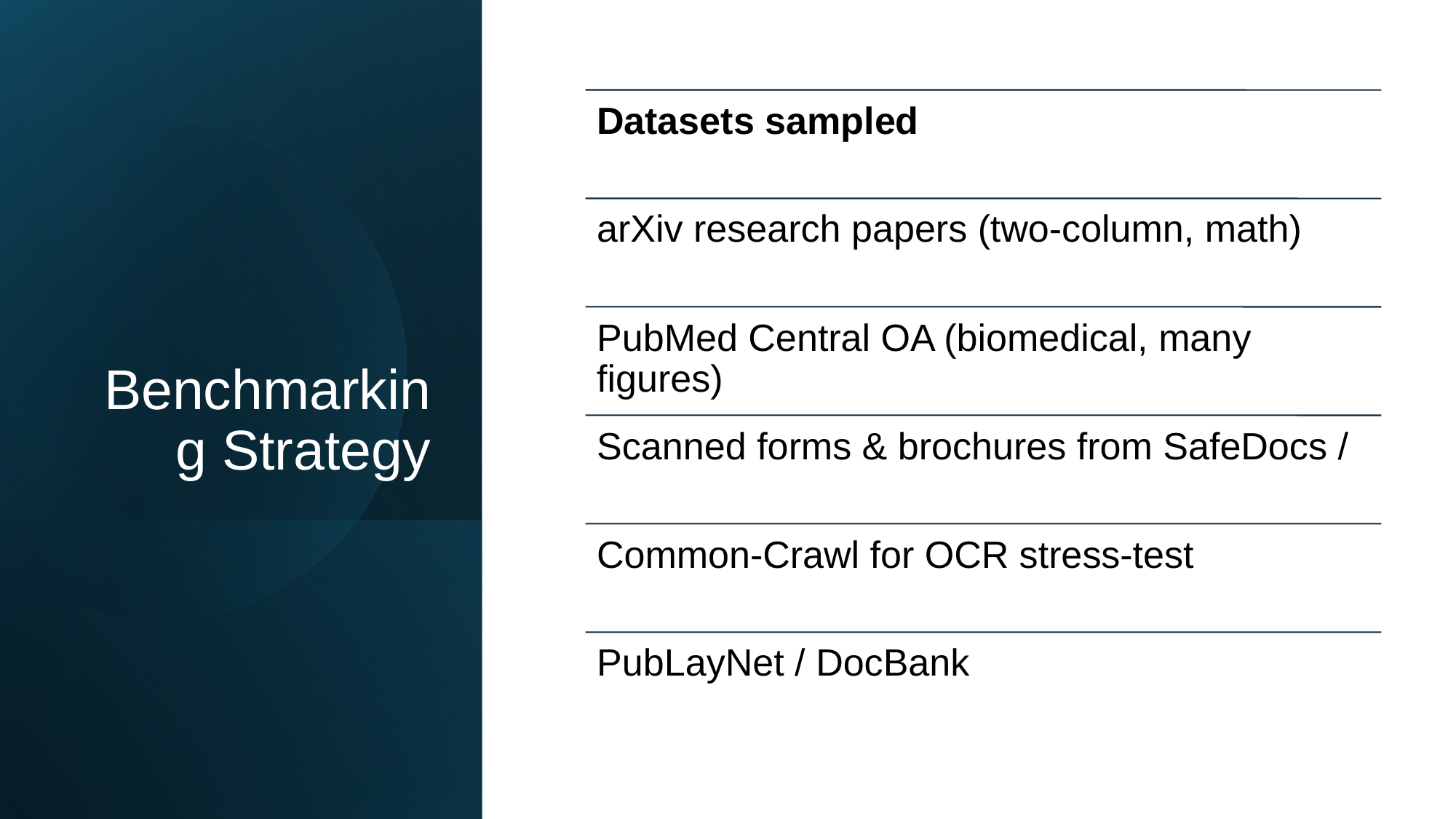

Datasets sampled
arXiv research papers (two-column, math)
PubMed Central OA (biomedical, many figures)
Scanned forms & brochures from SafeDocs /
Common-Crawl for OCR stress-test
PubLayNet / DocBank

# Benchmarking Strategy